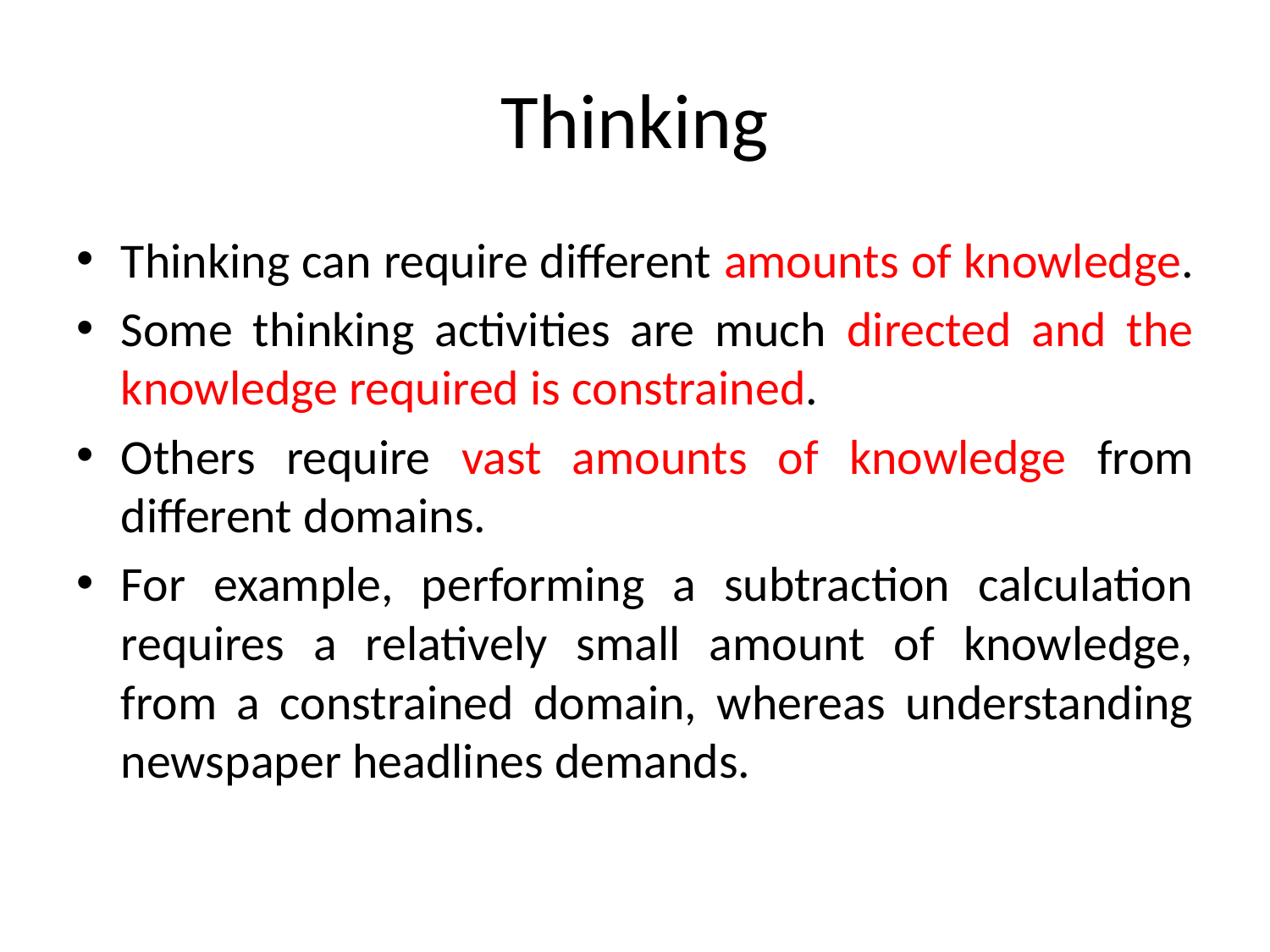

# Thinking
Thinking can require different amounts of knowledge.
Some thinking activities are much directed and the knowledge required is constrained.
Others require vast amounts of knowledge from different domains.
For example, performing a subtraction calculation requires a relatively small amount of knowledge, from a constrained domain, whereas understanding newspaper headlines demands.